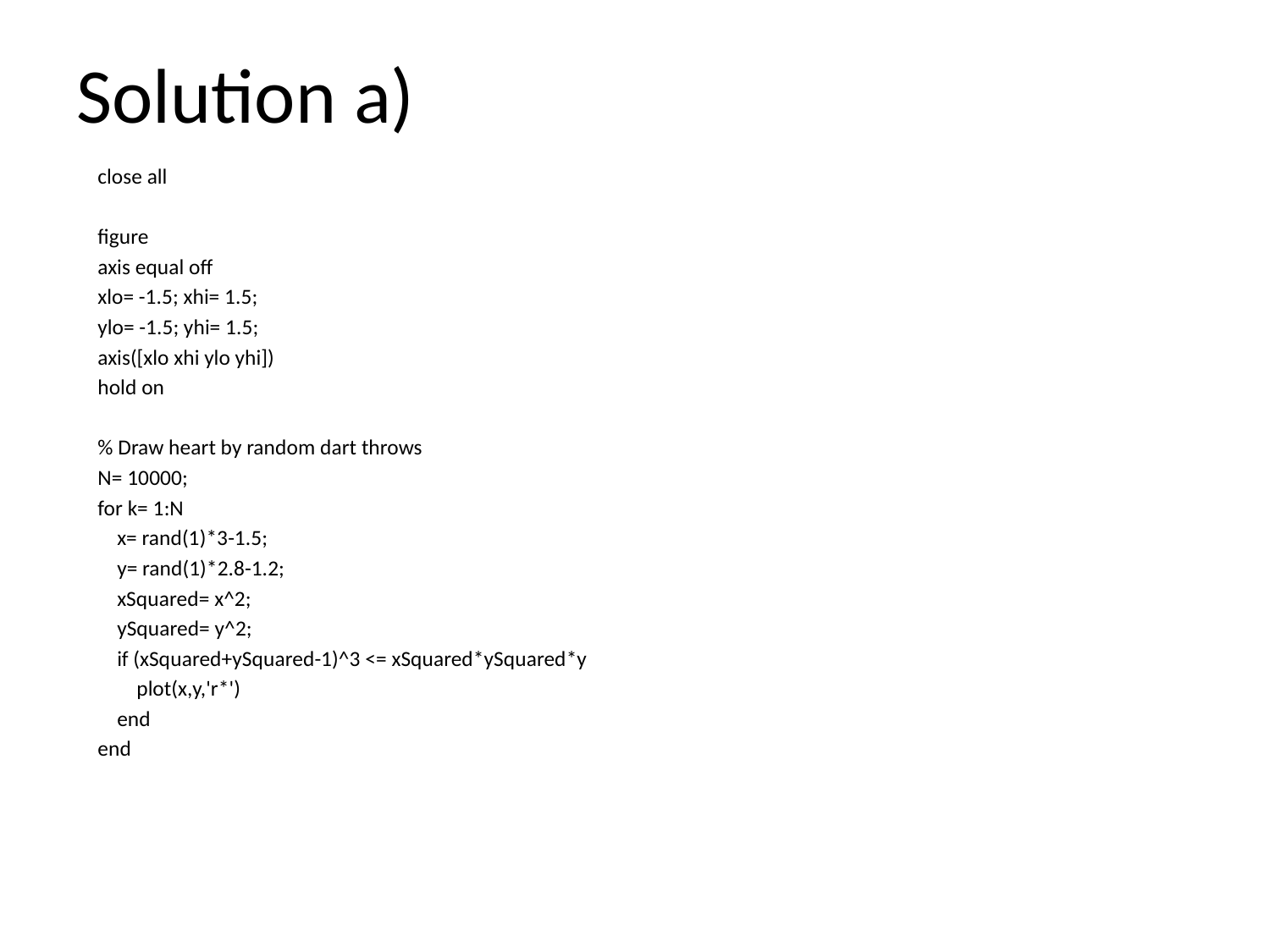

# Solution a)
close all

figure
axis equal off
xlo= -1.5; xhi= 1.5;
ylo= -1.5; yhi= 1.5;
axis([xlo xhi ylo yhi])
hold on

% Draw heart by random dart throws
N= 10000;
for k= 1:N
    x= rand(1)*3-1.5;
    y= rand(1)*2.8-1.2;
    xSquared= x^2;
    ySquared= y^2;
    if (xSquared+ySquared-1)^3 <= xSquared*ySquared*y
        plot(x,y,'r*')
    end
end